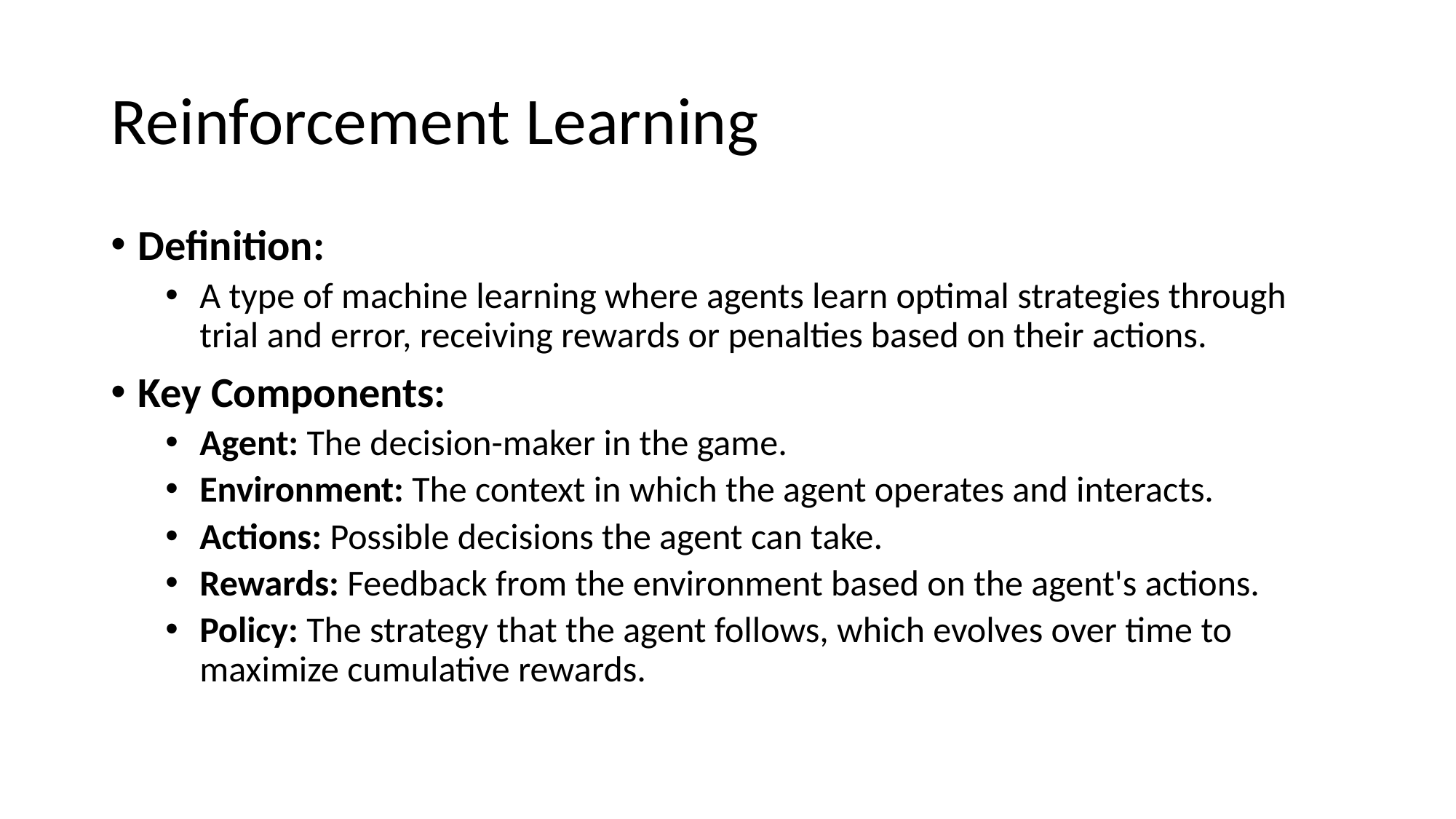

# Reinforcement Learning
Definition:
A type of machine learning where agents learn optimal strategies through trial and error, receiving rewards or penalties based on their actions.
Key Components:
Agent: The decision-maker in the game.
Environment: The context in which the agent operates and interacts.
Actions: Possible decisions the agent can take.
Rewards: Feedback from the environment based on the agent's actions.
Policy: The strategy that the agent follows, which evolves over time to maximize cumulative rewards.